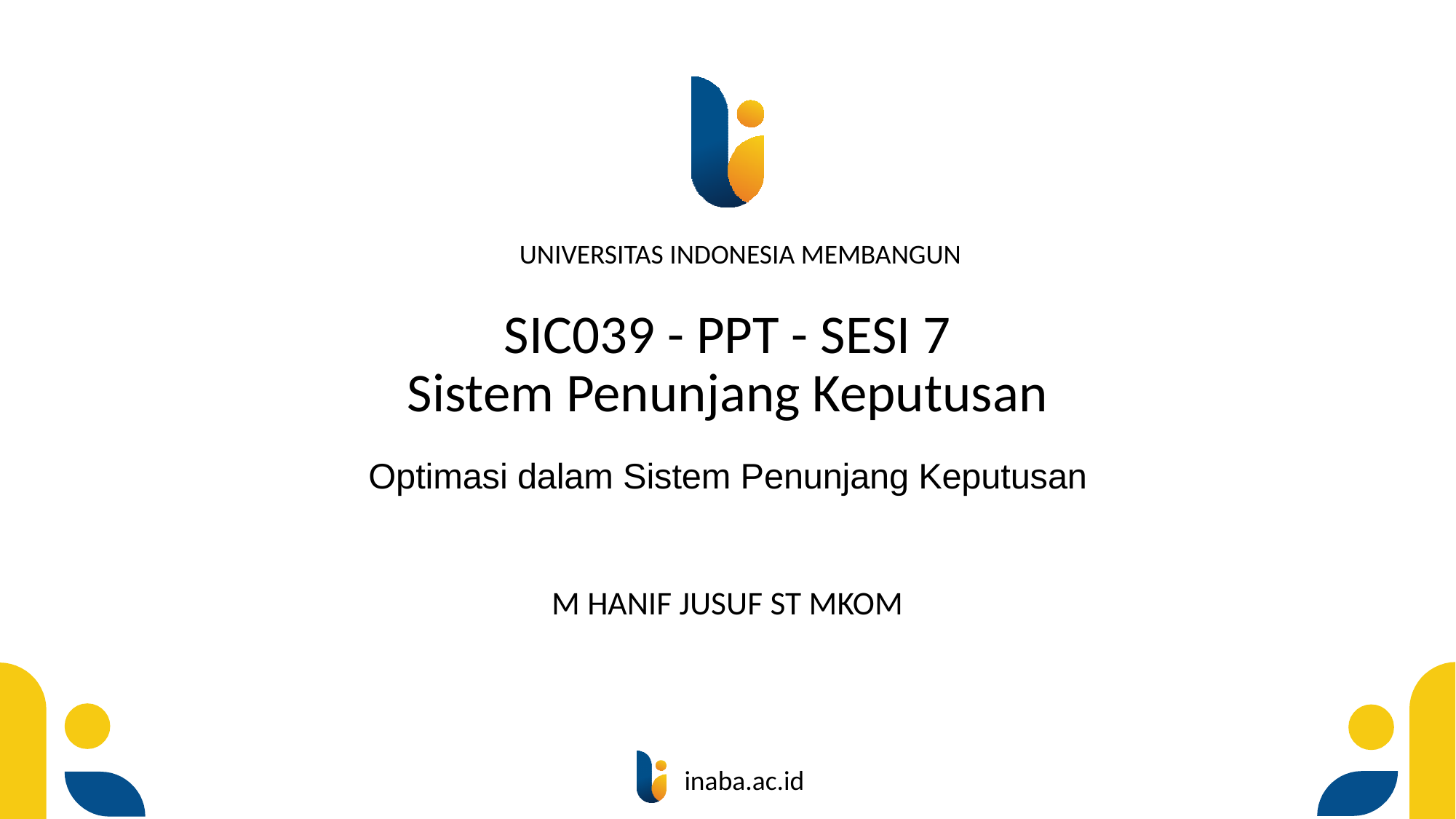

# SIC039 - PPT - SESI 7 Sistem Penunjang Keputusan

Optimasi dalam Sistem Penunjang Keputusan

M HANIF JUSUF ST MKOM